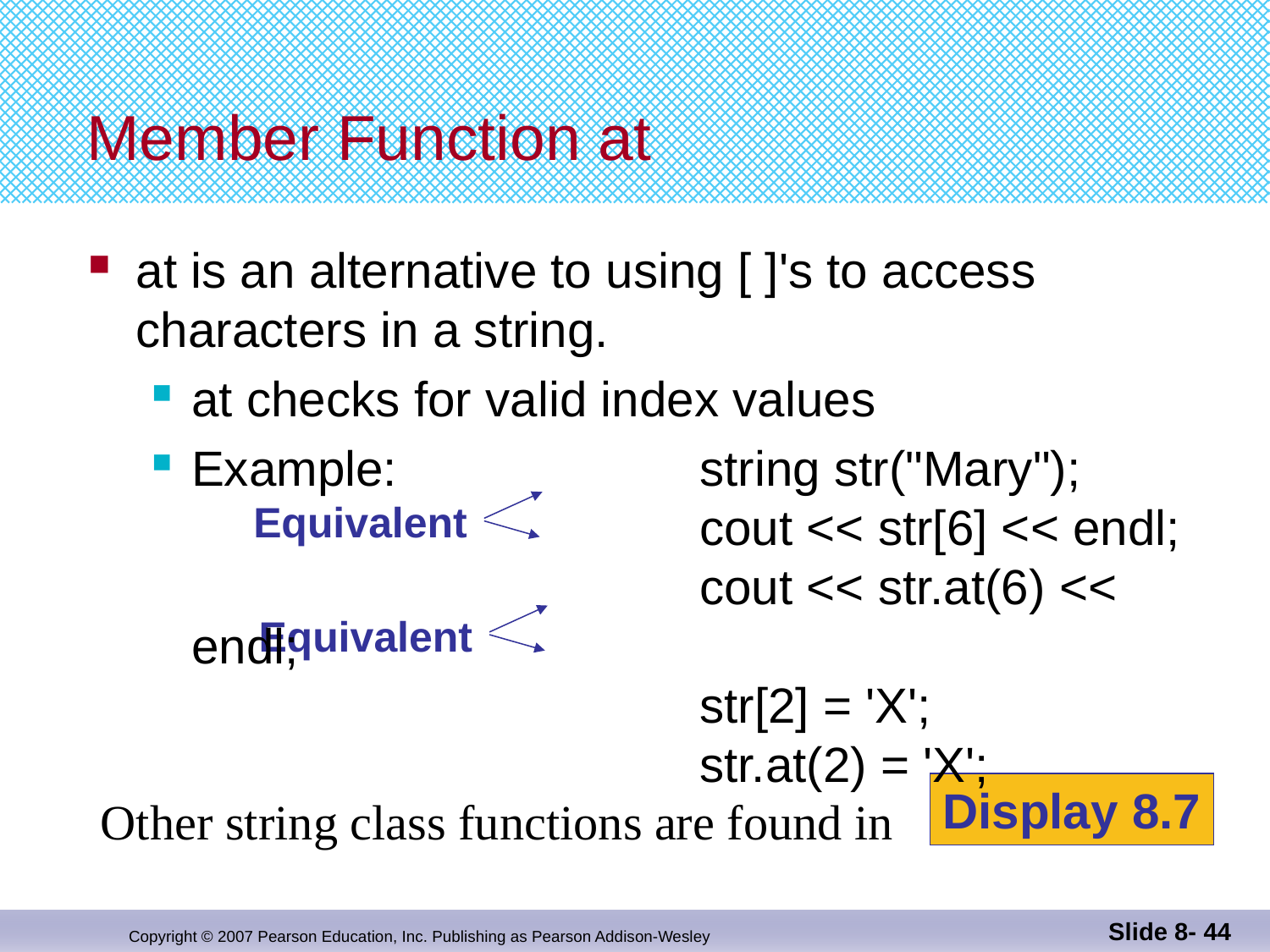

# Member Function at
at is an alternative to using [ ]'s to access
characters in a string.
at checks for valid index values
Example:     		string str("Mary");
                    		cout << str[6] << endl;
                    		cout << str.at(6) << endl;
		        		str[2] = 'X';
                    		str.at(2) = 'X';
Equivalent

Equivalent

Display 8.7
Other string class functions are found in
Slide 8- 44